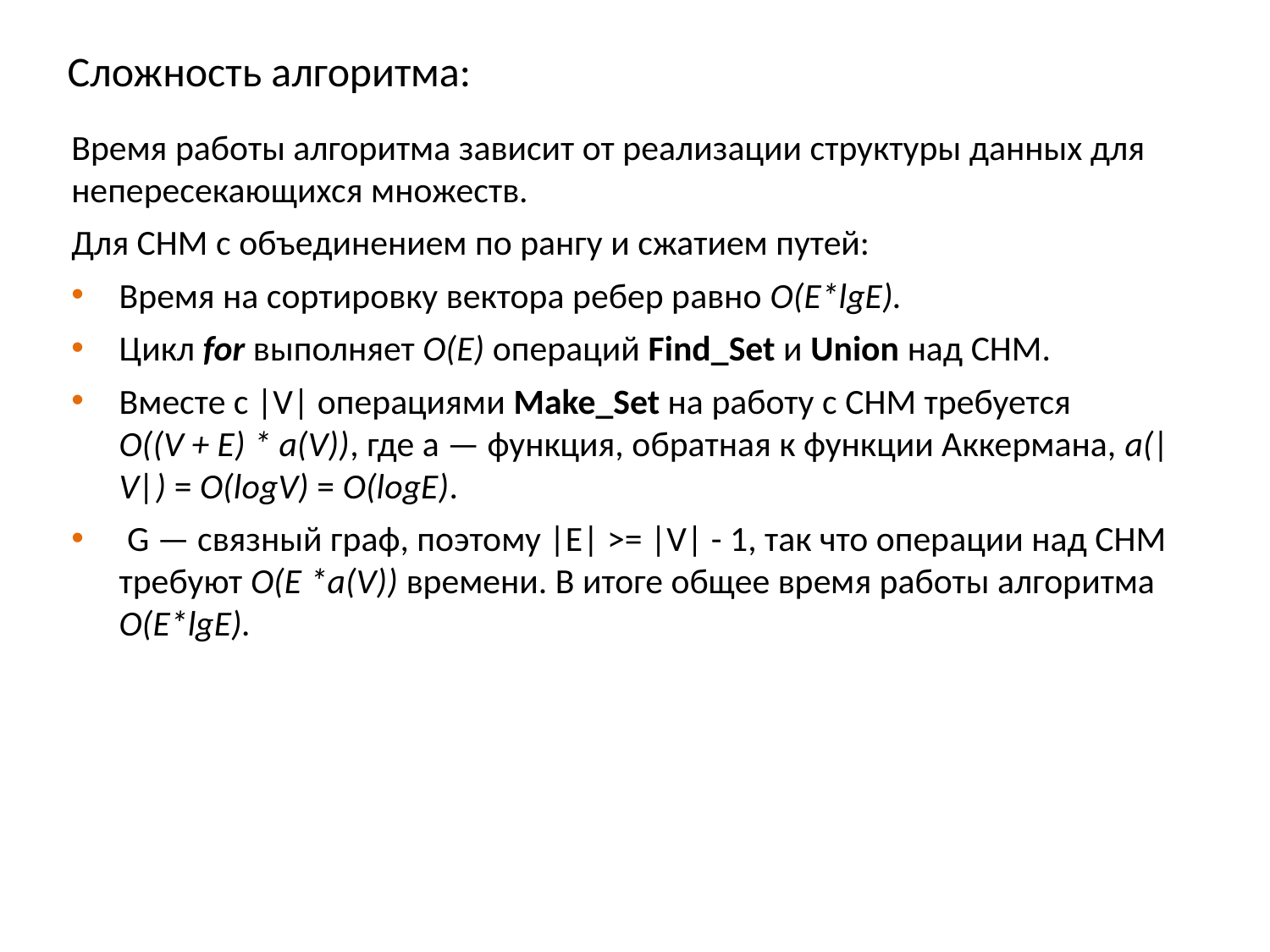

Сложность алгоритма:
Время работы алгоритма зависит от реализации структуры данных для непересекающихся множеств.

Для СНМ с объединением по рангу и сжатием путей:

Время на сортировку вектора ребер равно О(E*lgE).

Цикл for выполняет О(Е) операций Find_Set и Union над СНМ.

Вместе с |V| операциями Make_Set на работу с СНМ требуется          О((V + Е) * a(V)), где а — функция, обратная к функции Аккермана, a(|V|) = О(logV) = O(logE).

 G — связный граф, поэтому |E| >= |V| - 1, так что операции над СНМ требуют О(Е *а(V)) времени. В итоге общее время работы алгоритма О(E*lgE).